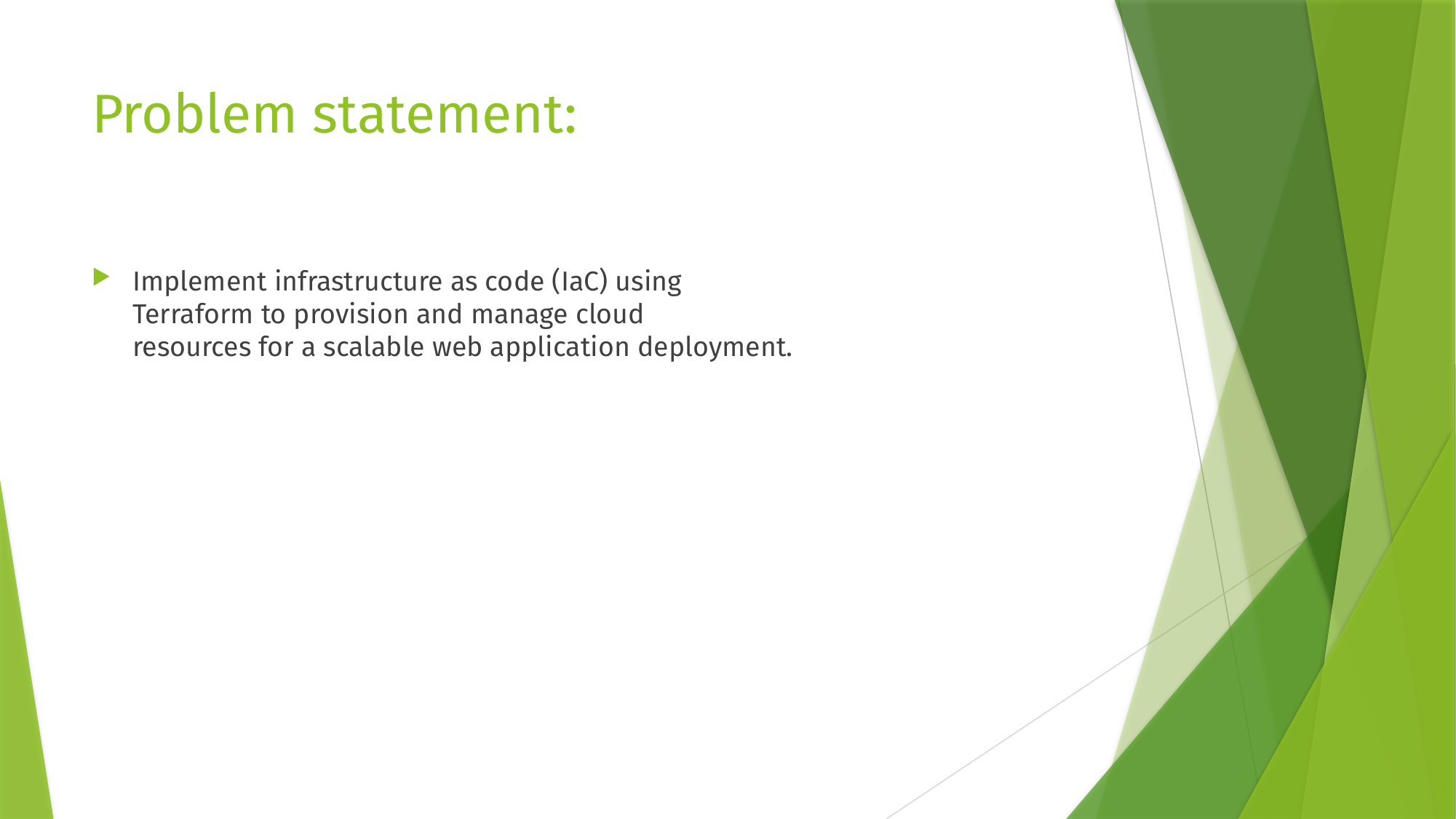

# Problem statement:
Implement infrastructure as code (IaC) using
Terraform to provision and manage cloud
resources for a scalable web application deployment.